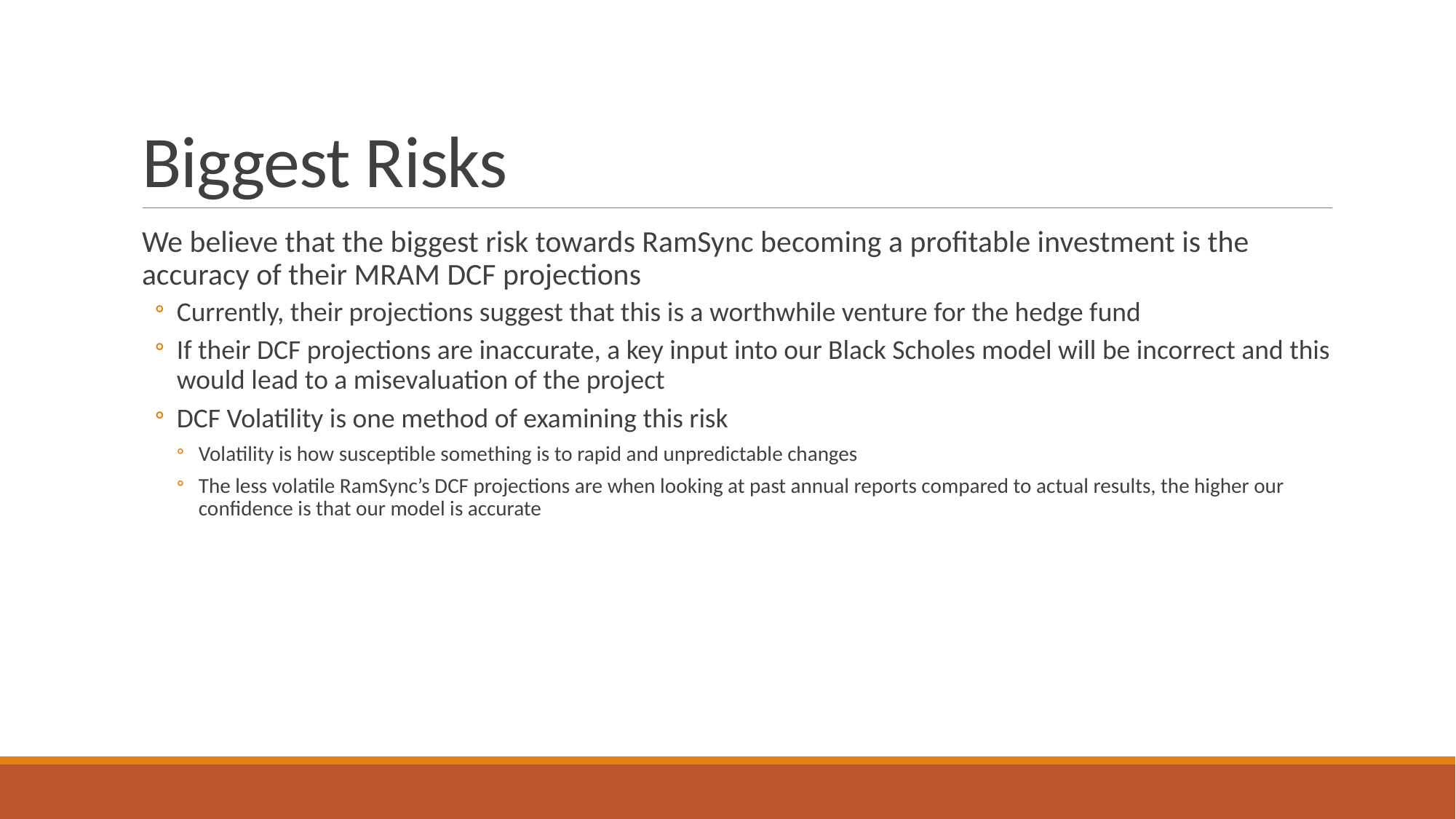

# Biggest Risks
We believe that the biggest risk towards RamSync becoming a profitable investment is the accuracy of their MRAM DCF projections
Currently, their projections suggest that this is a worthwhile venture for the hedge fund
If their DCF projections are inaccurate, a key input into our Black Scholes model will be incorrect and this would lead to a misevaluation of the project
DCF Volatility is one method of examining this risk
Volatility is how susceptible something is to rapid and unpredictable changes
The less volatile RamSync’s DCF projections are when looking at past annual reports compared to actual results, the higher our confidence is that our model is accurate